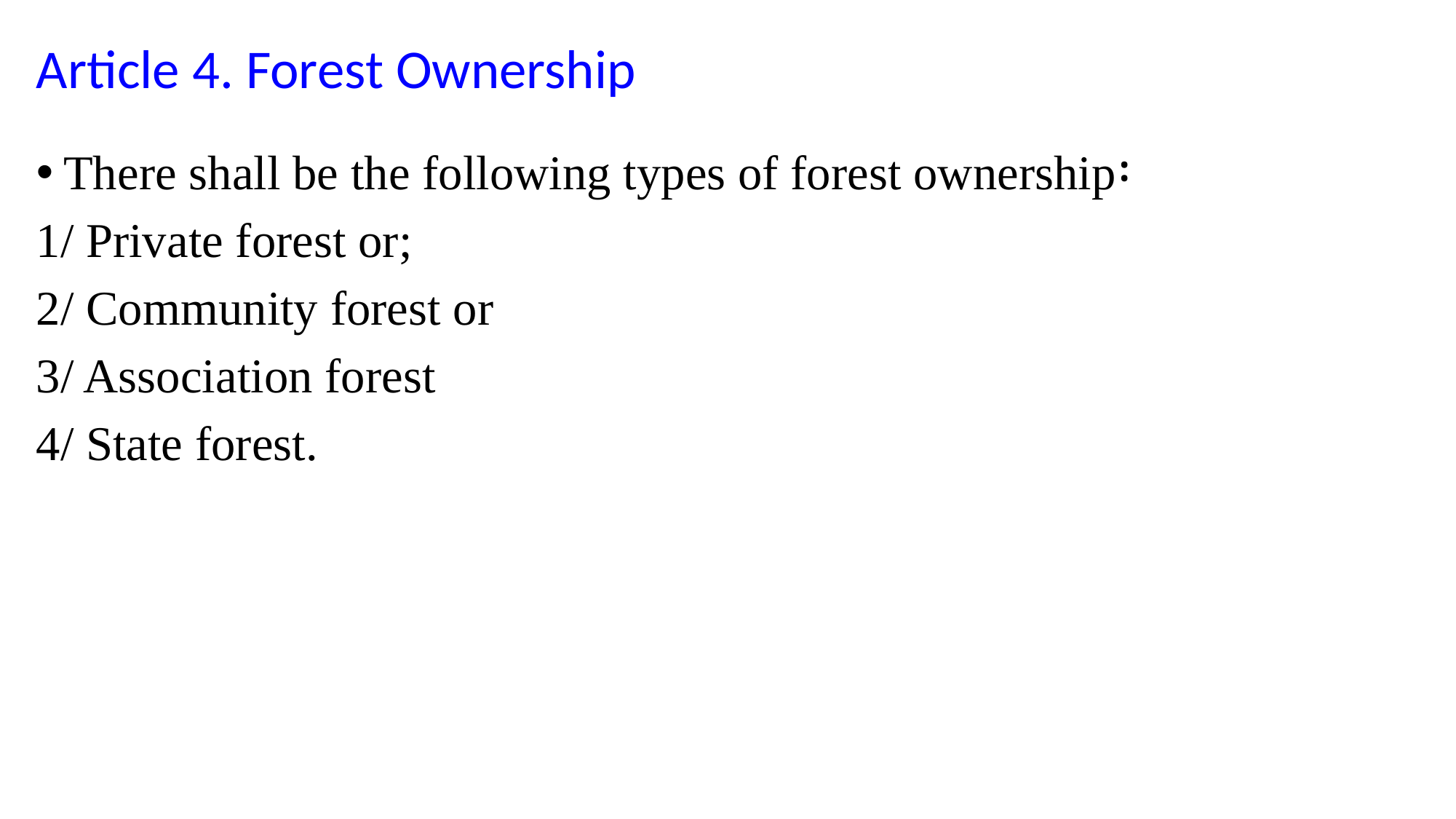

# Article 4. Forest Ownership
There shall be the following types of forest ownership፡
1/ Private forest or;
2/ Community forest or
3/ Association forest
4/ State forest.